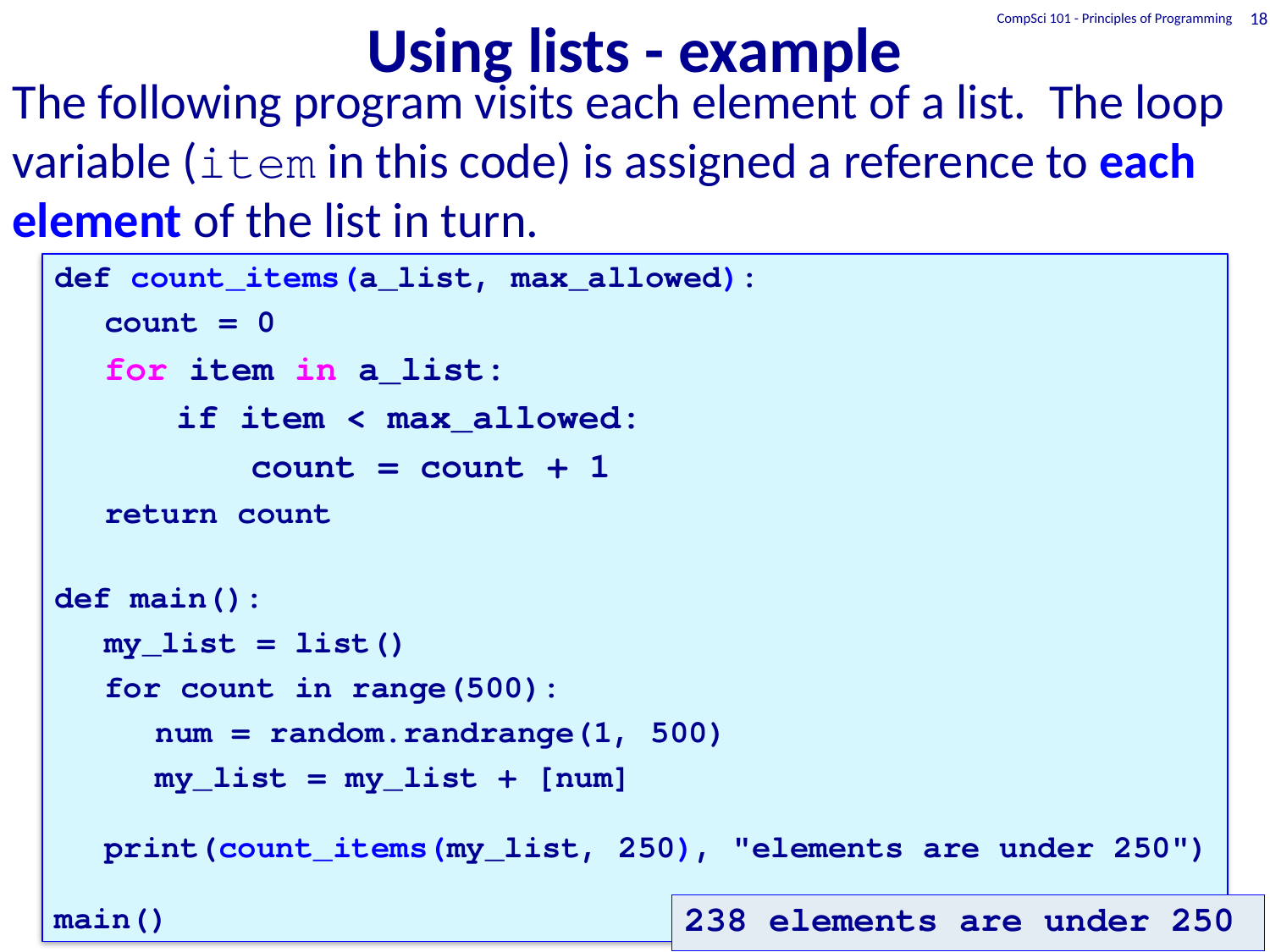

# Using lists - example
CompSci 101 - Principles of Programming
18
The following program visits each element of a list.  The loop variable (item in this code) is assigned a reference to each element of the list in turn.

def count_items(a_list, max_allowed):
	count = 0
	for item in a_list:
		 if item < max_allowed:
			 count = count + 1
	return count

def main():
	my_list = list()
	for count in range(500):
		num = random.randrange(1, 500)
		my_list = my_list + [num]

	print(count_items(my_list, 250), "elements are under 250")

main()
238 elements are under 250